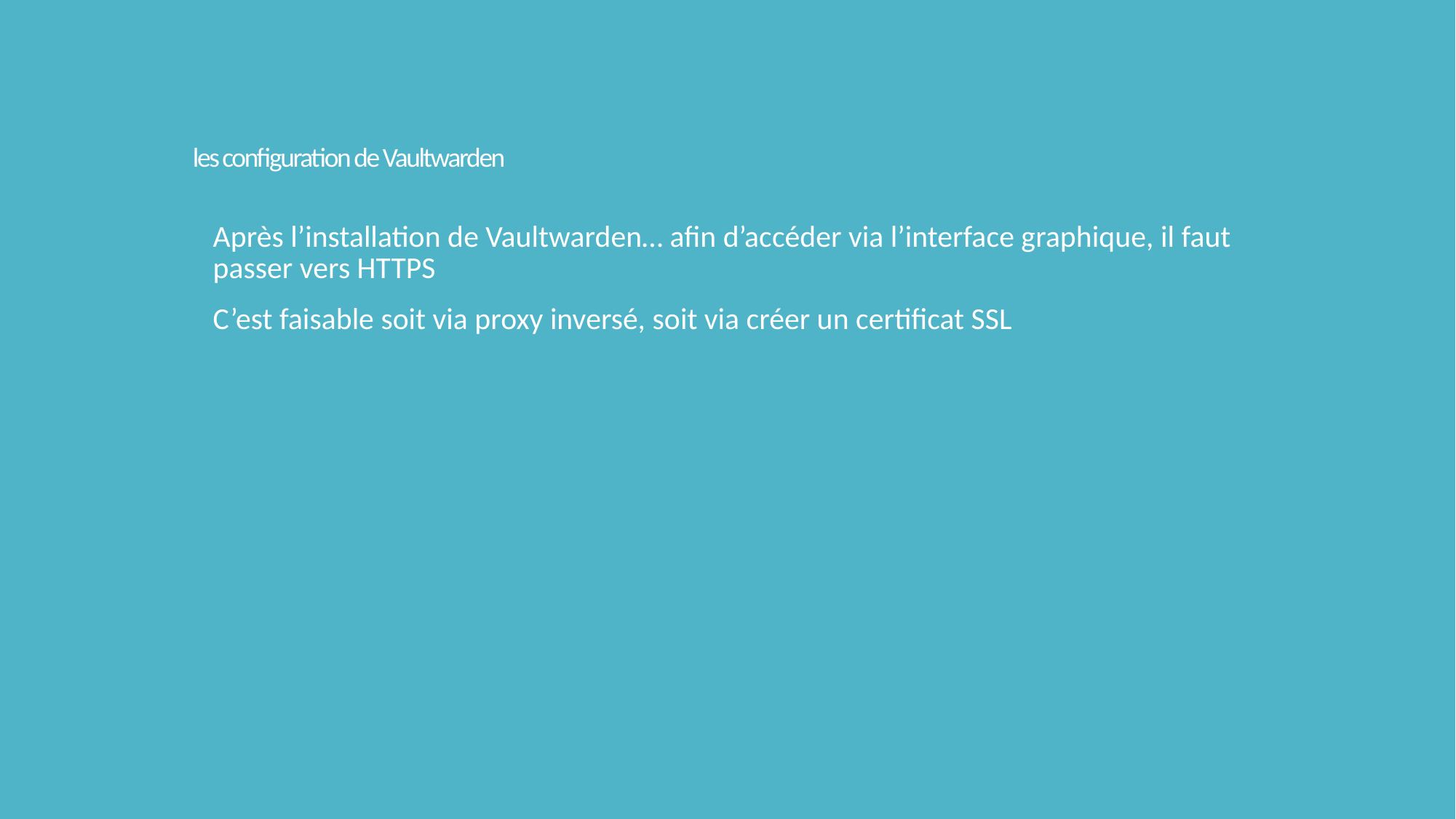

# les configuration de Vaultwarden
Après l’installation de Vaultwarden… afin d’accéder via l’interface graphique, il faut passer vers HTTPS
C’est faisable soit via proxy inversé, soit via créer un certificat SSL